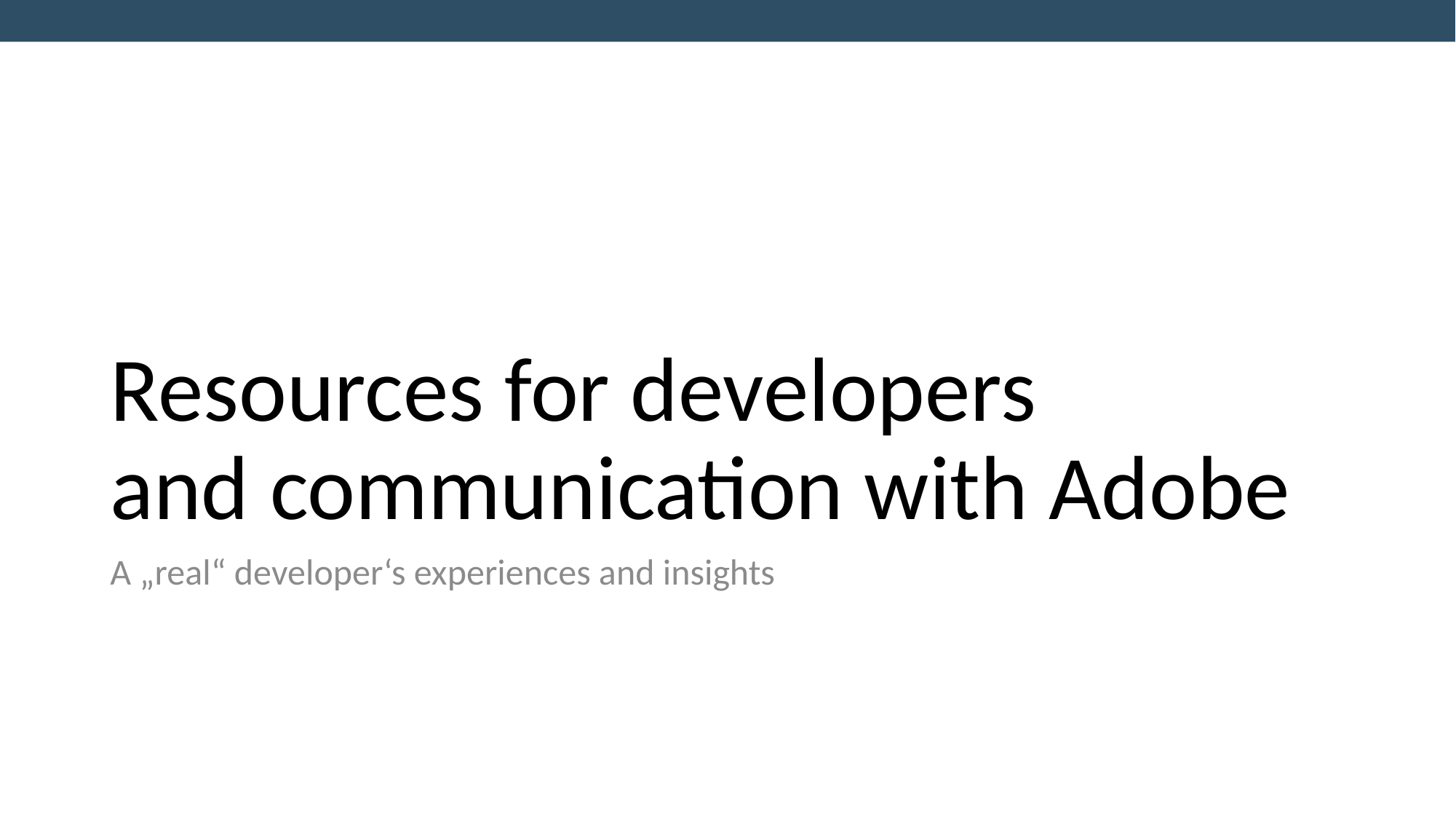

# Resources for developers and communication with Adobe
A „real“ developer‘s experiences and insights